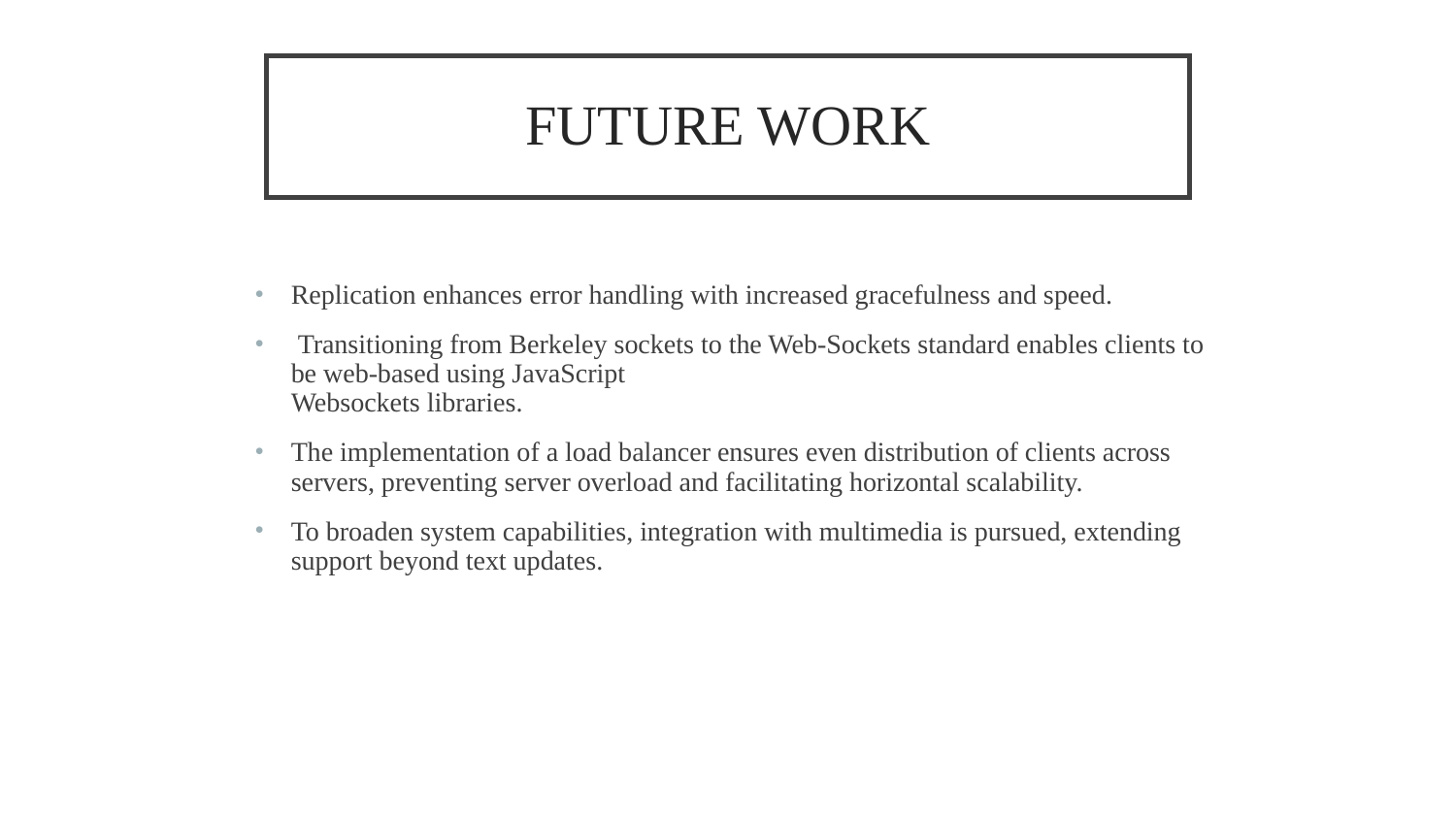

# FUTURE WORK
Replication enhances error handling with increased gracefulness and speed.
 Transitioning from Berkeley sockets to the Web-Sockets standard enables clients to be web-based using JavaScript
Websockets libraries.
The implementation of a load balancer ensures even distribution of clients across servers, preventing server overload and facilitating horizontal scalability.
To broaden system capabilities, integration with multimedia is pursued, extending support beyond text updates.